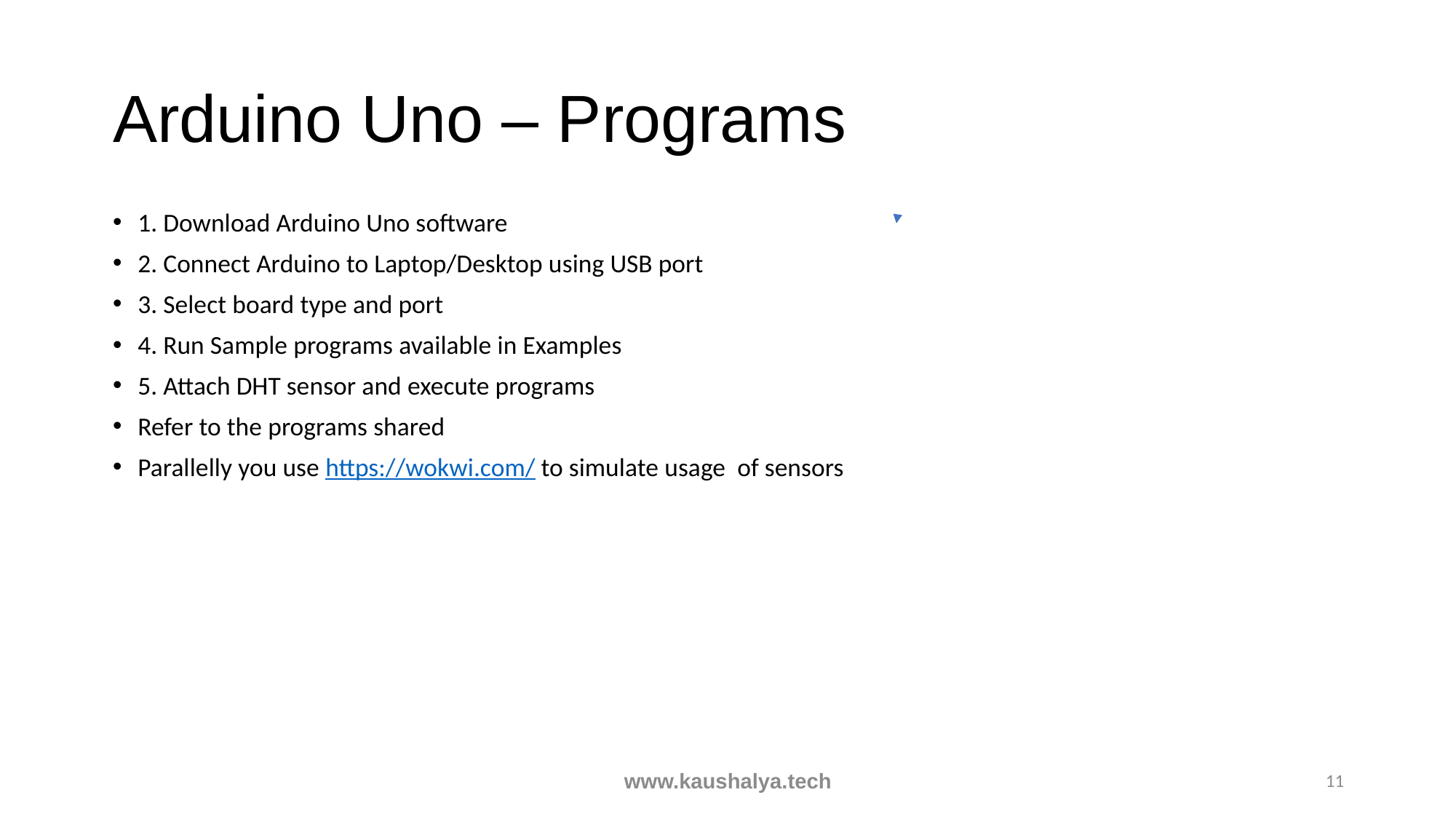

# Arduino Uno – Programs
1. Download Arduino Uno software
2. Connect Arduino to Laptop/Desktop using USB port
3. Select board type and port
4. Run Sample programs available in Examples
5. Attach DHT sensor and execute programs
Refer to the programs shared
Parallelly you use https://wokwi.com/ to simulate usage  of sensors

www.kaushalya.tech
11